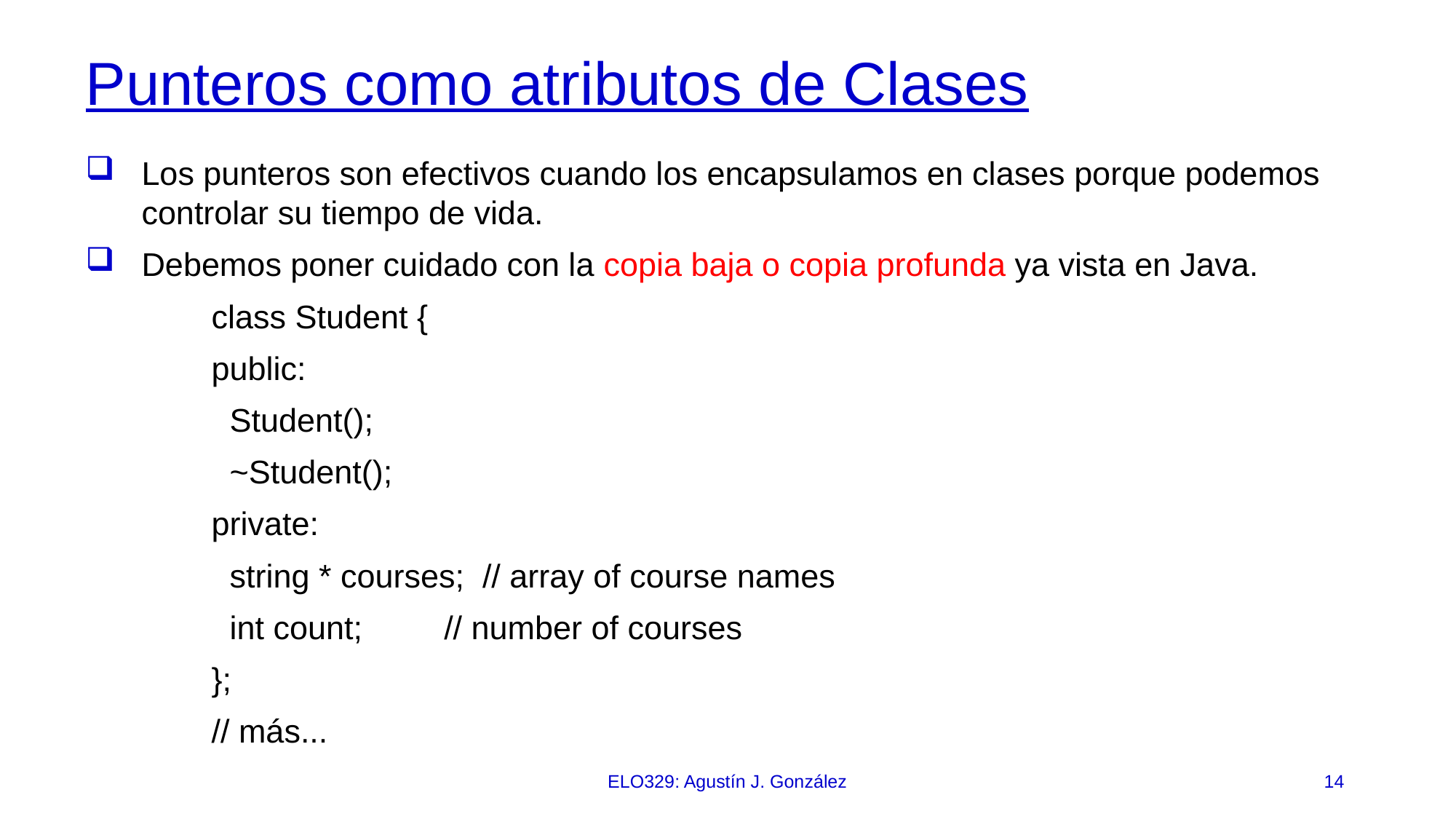

# Punteros como atributos de Clases
Los punteros son efectivos cuando los encapsulamos en clases porque podemos controlar su tiempo de vida.
Debemos poner cuidado con la copia baja o copia profunda ya vista en Java.
class Student {
public:
  Student();
  ~Student();
private:
  string * courses;  // array of course names
  int count;         // number of courses
};
// más...
ELO329: Agustín J. González
14